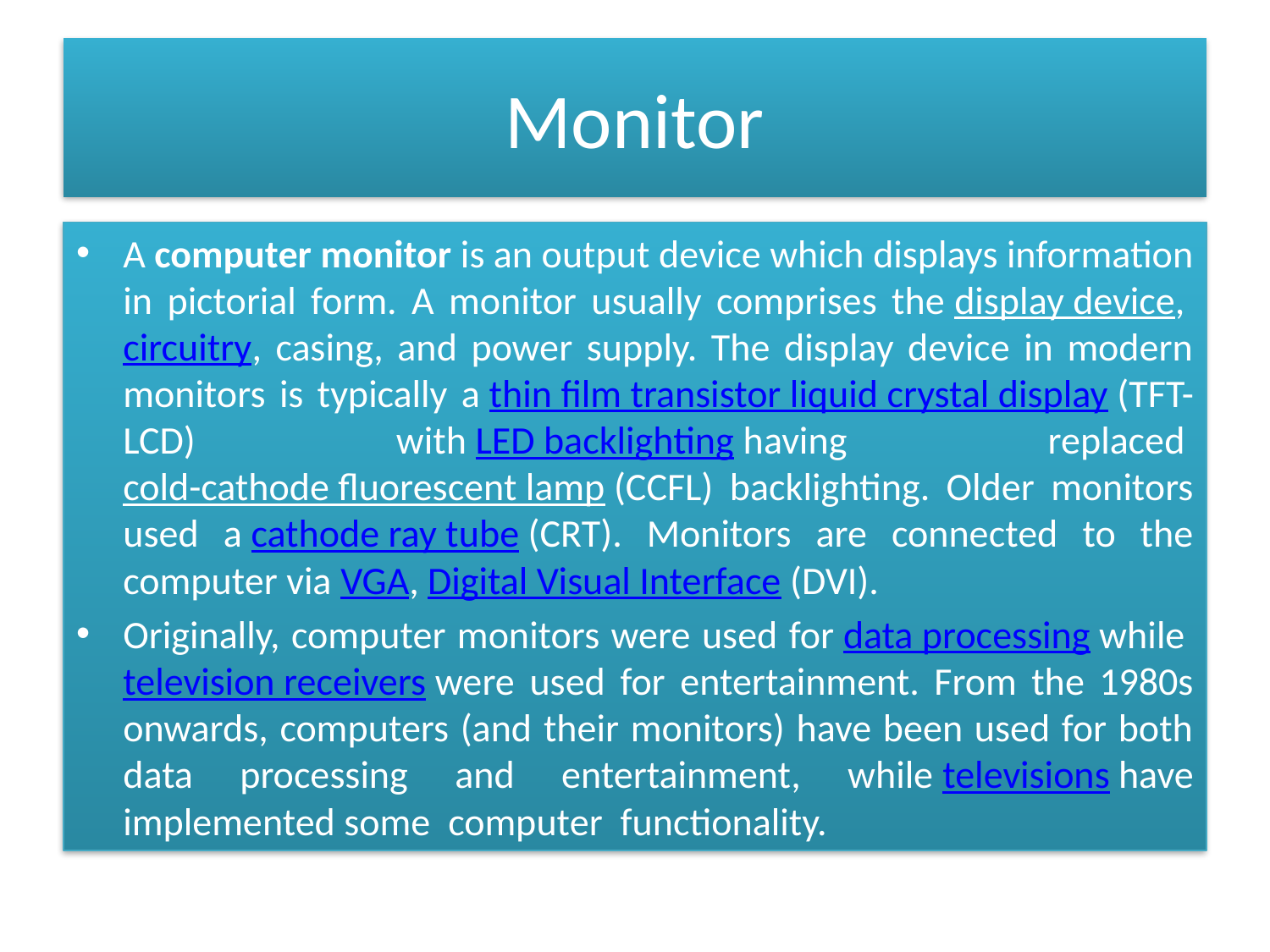

# Monitor
A computer monitor is an output device which displays information in pictorial form. A monitor usually comprises the display device, circuitry, casing, and power supply. The display device in modern monitors is typically a thin film transistor liquid crystal display (TFT-LCD) with LED backlighting having replaced cold-cathode fluorescent lamp (CCFL) backlighting. Older monitors used a cathode ray tube (CRT). Monitors are connected to the computer via VGA, Digital Visual Interface (DVI).
Originally, computer monitors were used for data processing while television receivers were used for entertainment. From the 1980s onwards, computers (and their monitors) have been used for both data processing and entertainment, while televisions have implemented some  computer  functionality.